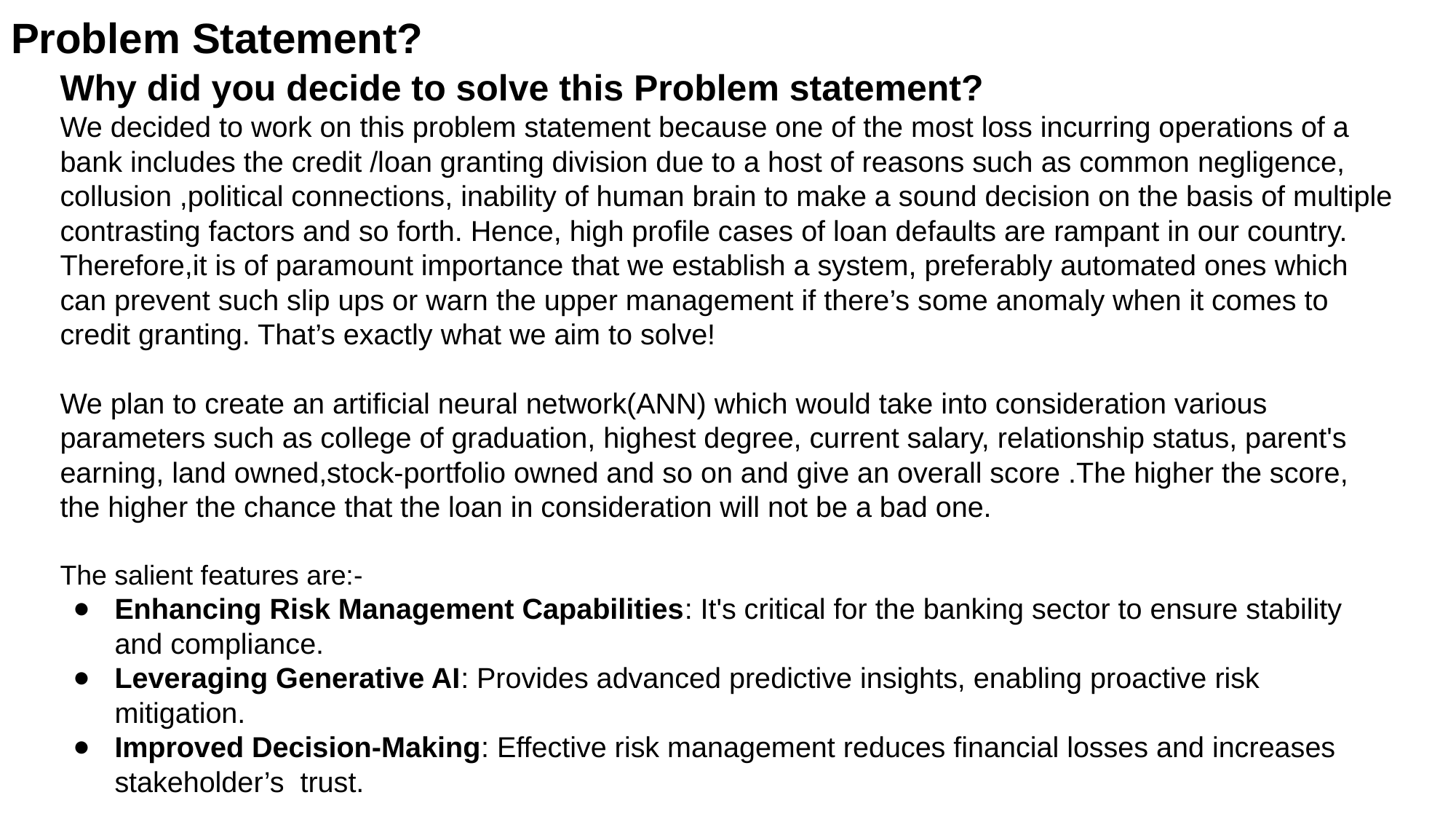

# Problem Statement?
Why did you decide to solve this Problem statement?
We decided to work on this problem statement because one of the most loss incurring operations of a bank includes the credit /loan granting division due to a host of reasons such as common negligence, collusion ,political connections, inability of human brain to make a sound decision on the basis of multiple contrasting factors and so forth. Hence, high profile cases of loan defaults are rampant in our country. Therefore,it is of paramount importance that we establish a system, preferably automated ones which can prevent such slip ups or warn the upper management if there’s some anomaly when it comes to credit granting. That’s exactly what we aim to solve!

We plan to create an artificial neural network(ANN) which would take into consideration various parameters such as college of graduation, highest degree, current salary, relationship status, parent's earning, land owned,stock-portfolio owned and so on and give an overall score .The higher the score, the higher the chance that the loan in consideration will not be a bad one.

The salient features are:-
Enhancing Risk Management Capabilities: It's critical for the banking sector to ensure stability and compliance.
Leveraging Generative AI: Provides advanced predictive insights, enabling proactive risk mitigation.
Improved Decision-Making: Effective risk management reduces financial losses and increases stakeholder’s  trust.